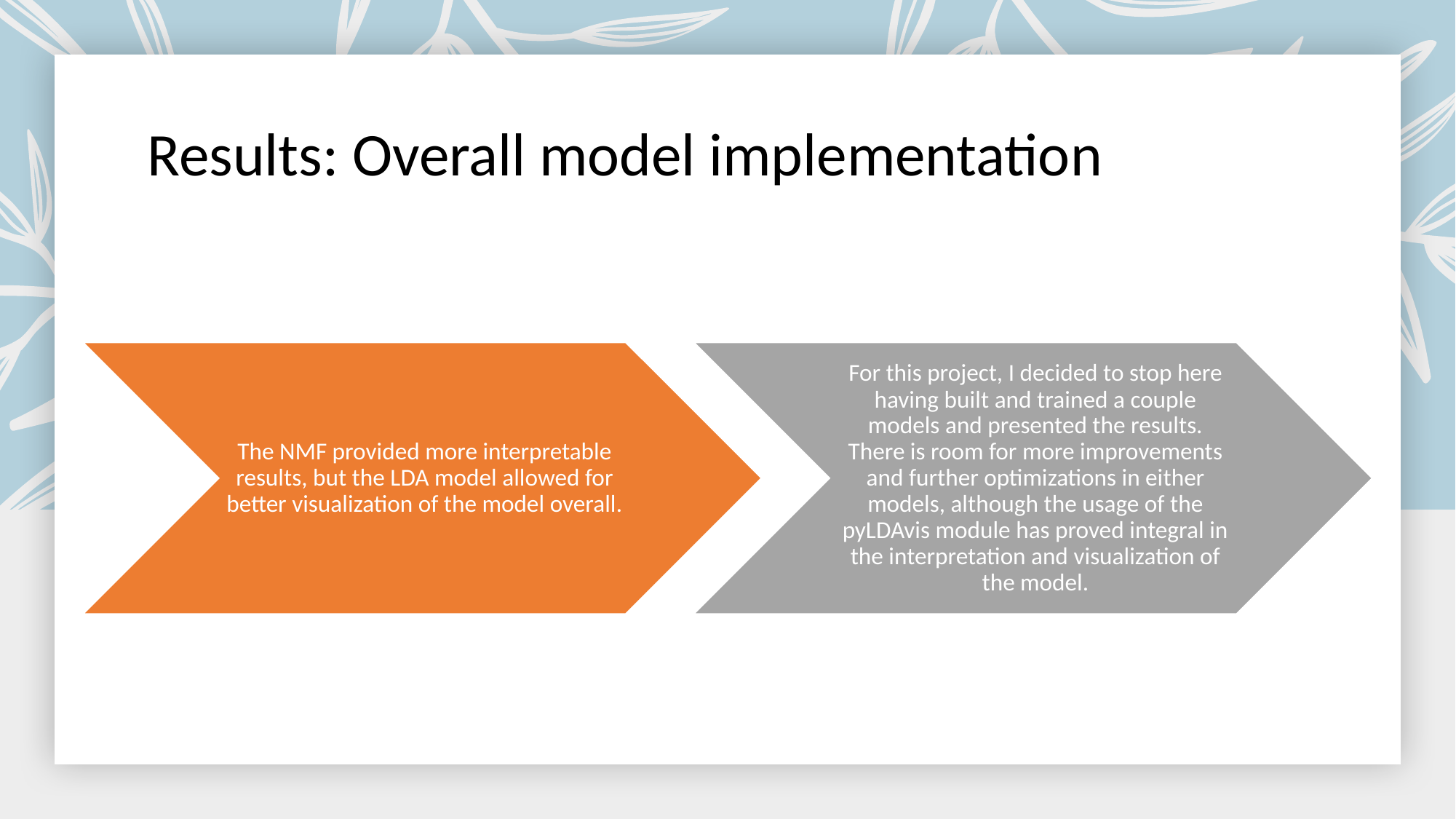

# Results: Overall model implementation
The NMF provided more interpretable results, but the LDA model allowed for better visualization of the model overall.
For this project, I decided to stop here having built and trained a couple models and presented the results. There is room for more improvements and further optimizations in either models, although the usage of the pyLDAvis module has proved integral in the interpretation and visualization of the model.